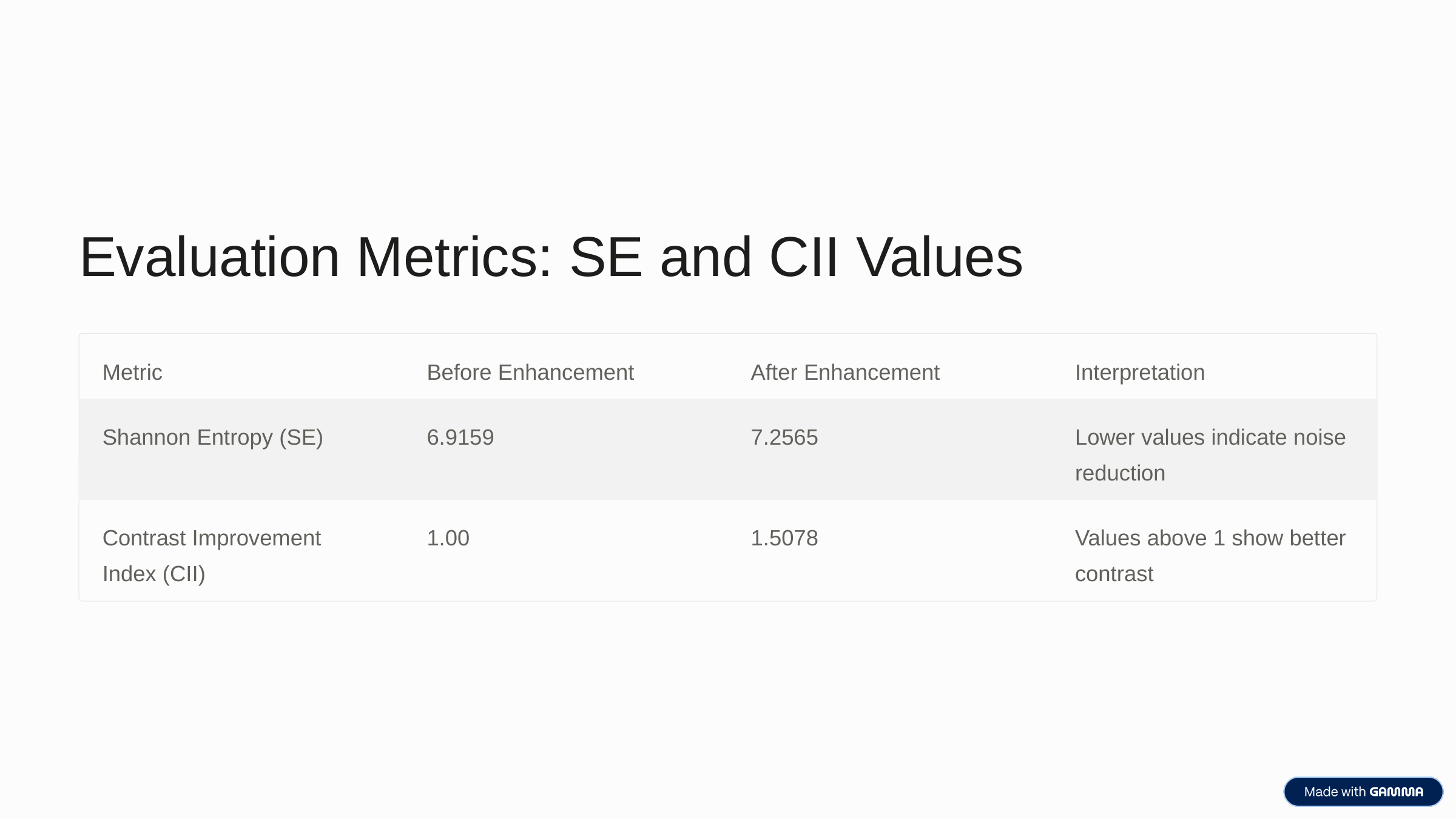

Evaluation Metrics: SE and CII Values

Metric
Before Enhancement
After Enhancement
Interpretation

Shannon Entropy (SE)
6.9159
7.2565
Lower values indicate noise reduction

Contrast Improvement Index (CII)
1.00
1.5078
Values above 1 show better contrast